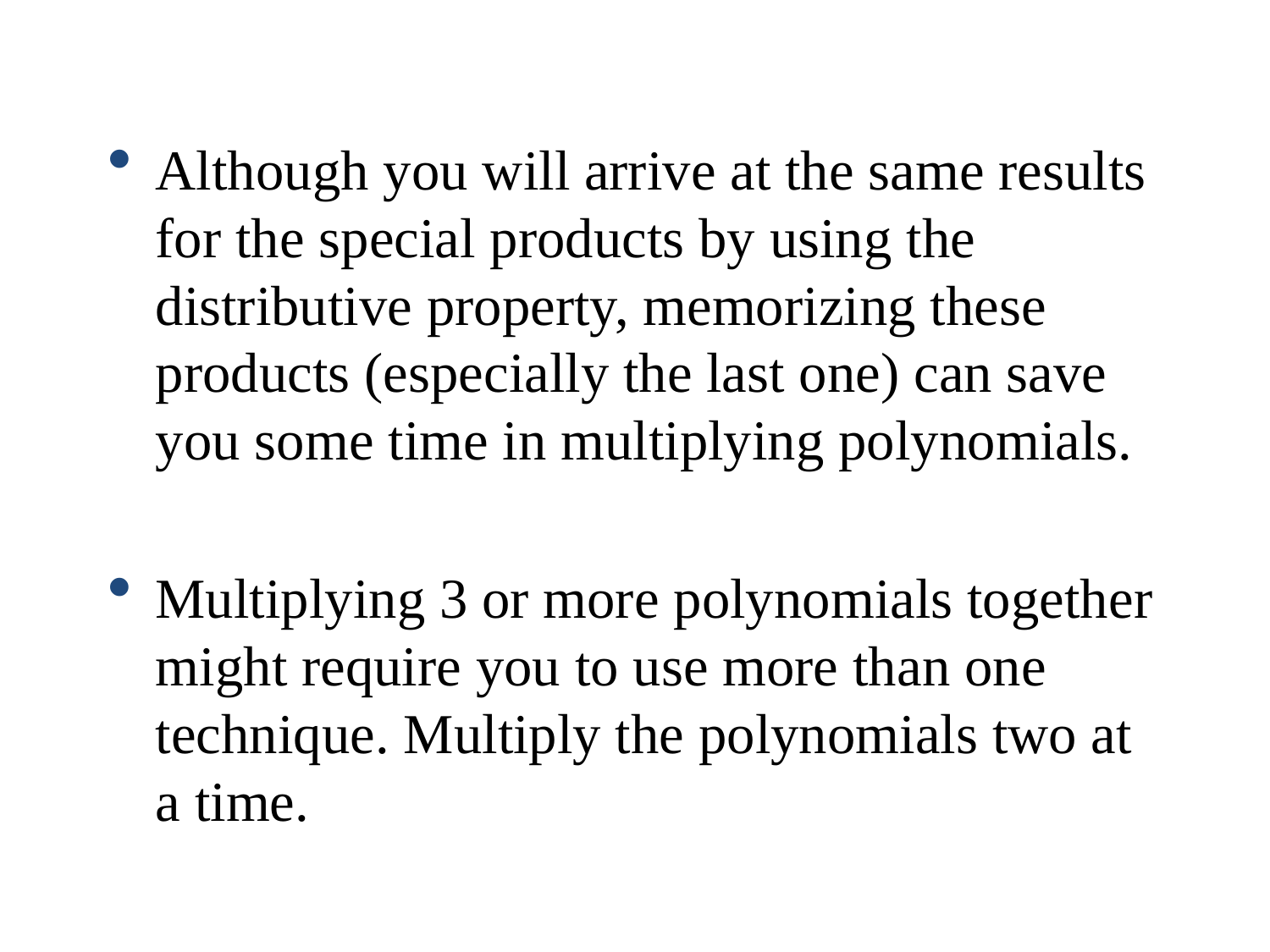

Although you will arrive at the same results for the special products by using the distributive property, memorizing these products (especially the last one) can save you some time in multiplying polynomials.

Multiplying 3 or more polynomials together might require you to use more than one technique. Multiply the polynomials two at a time.